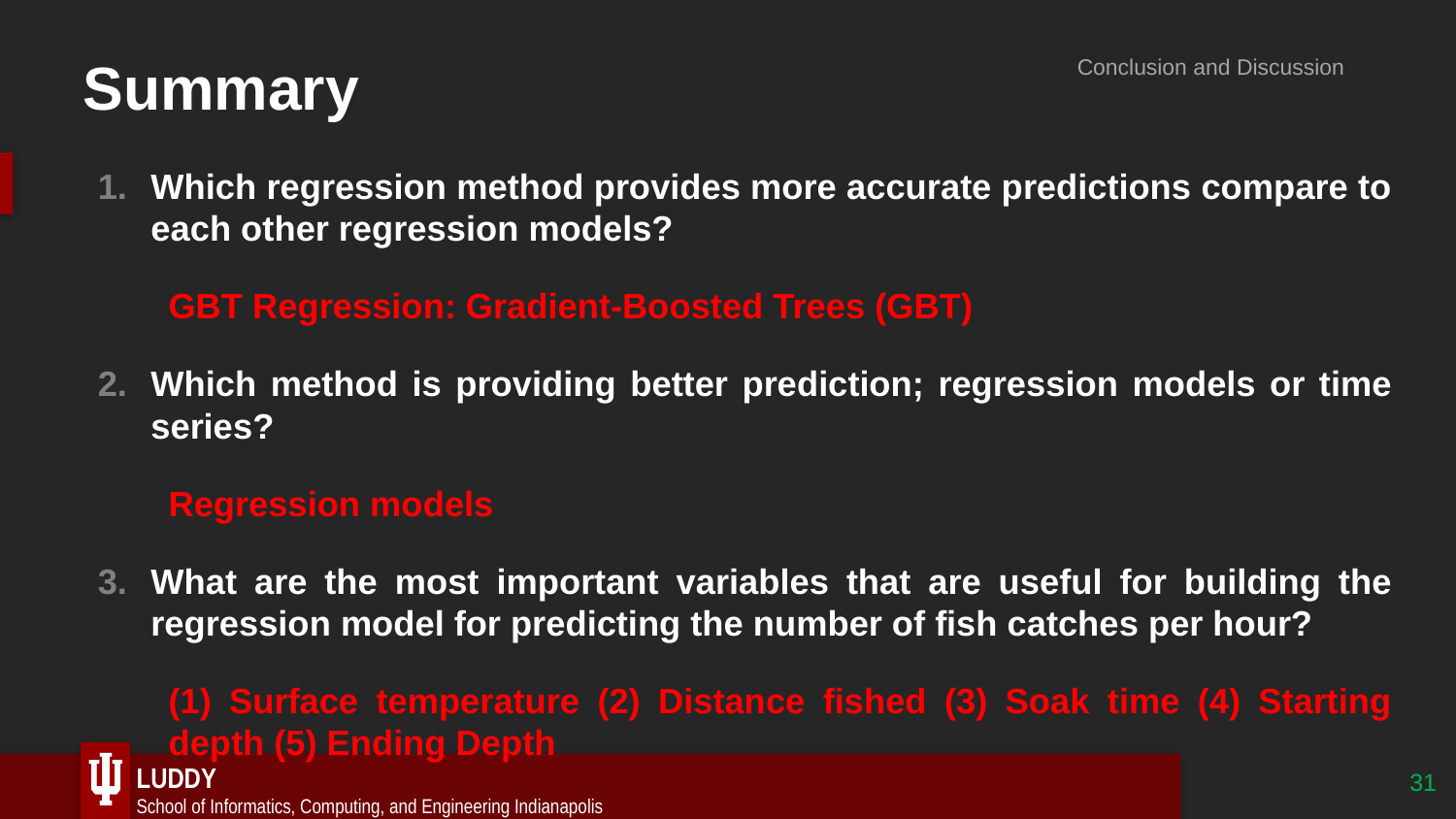

# Summary
Conclusion and Discussion
Which regression method provides more accurate predictions compare to each other regression models?
GBT Regression: Gradient-Boosted Trees (GBT)
Which method is providing better prediction; regression models or time series?
Regression models
What are the most important variables that are useful for building the regression model for predicting the number of fish catches per hour?
(1) Surface temperature (2) Distance fished (3) Soak time (4) Starting depth (5) Ending Depth